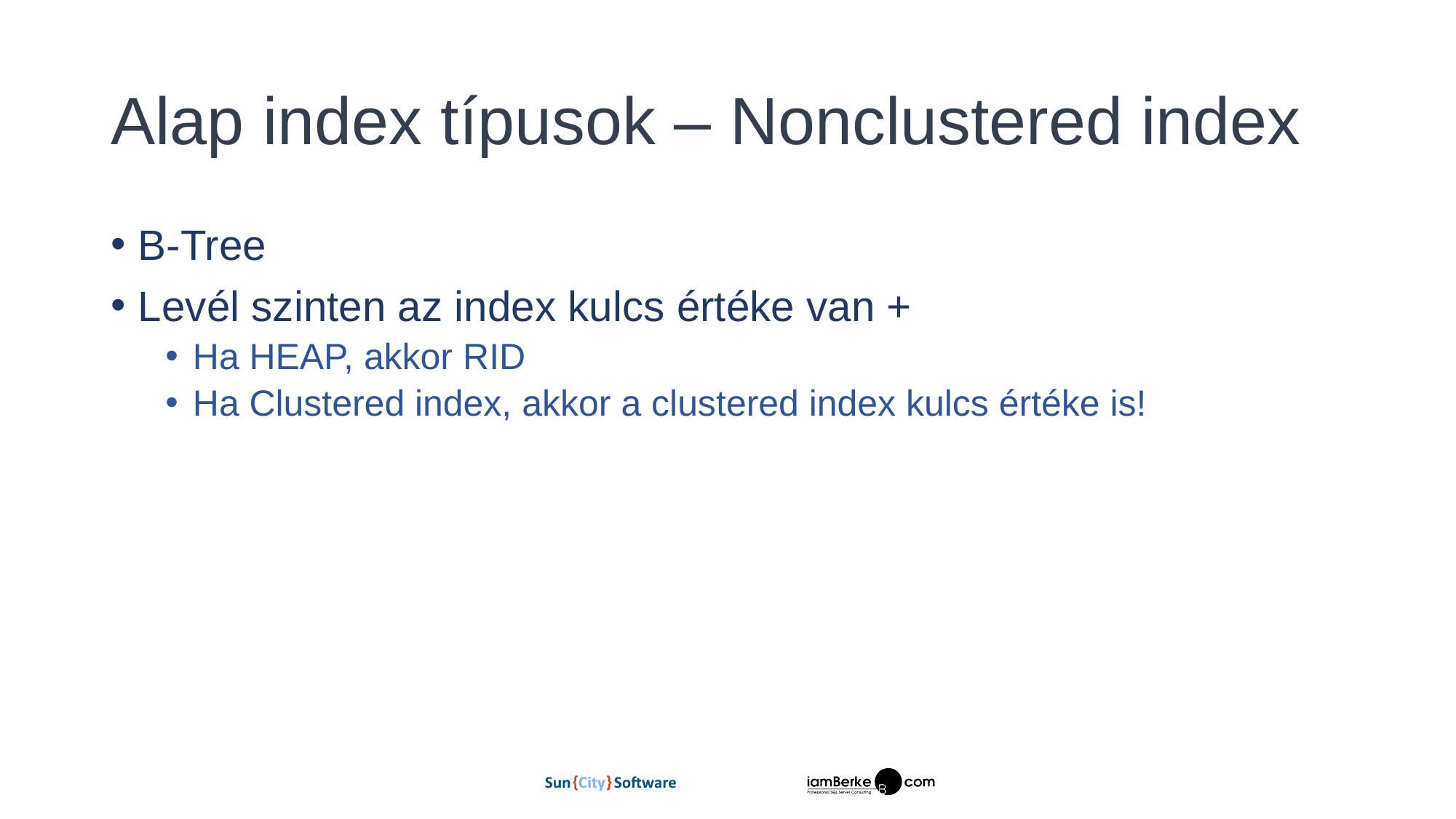

# Alap index típusok – Nonclustered index
B-Tree
Levél szinten az index kulcs értéke van +
Ha HEAP, akkor RID
Ha Clustered index, akkor a clustered index kulcs értéke is!